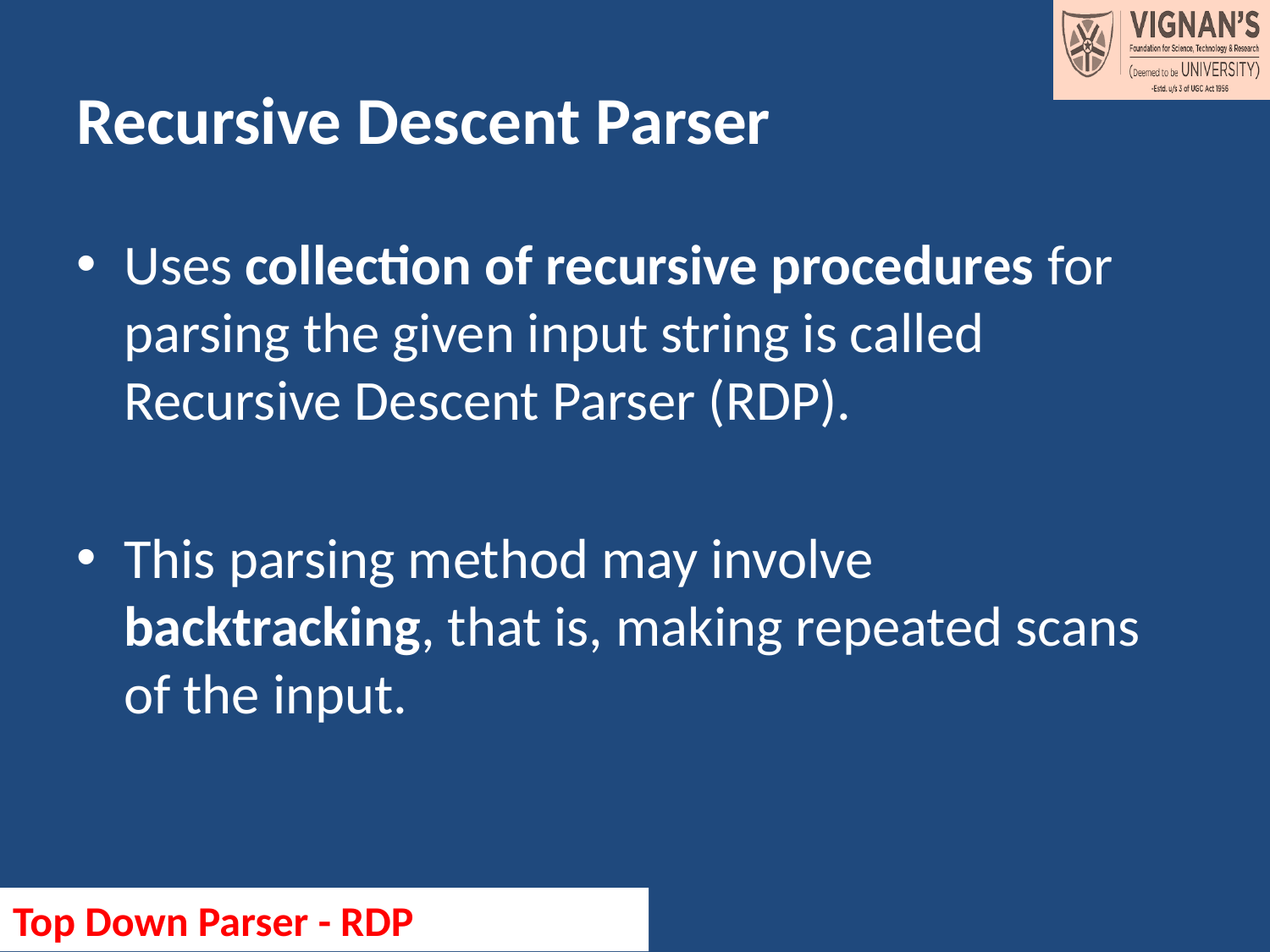

# Recursive Descent Parser
Uses collection of recursive procedures for parsing the given input string is called Recursive Descent Parser (RDP).

This parsing method may involve backtracking, that is, making repeated scans of the input.